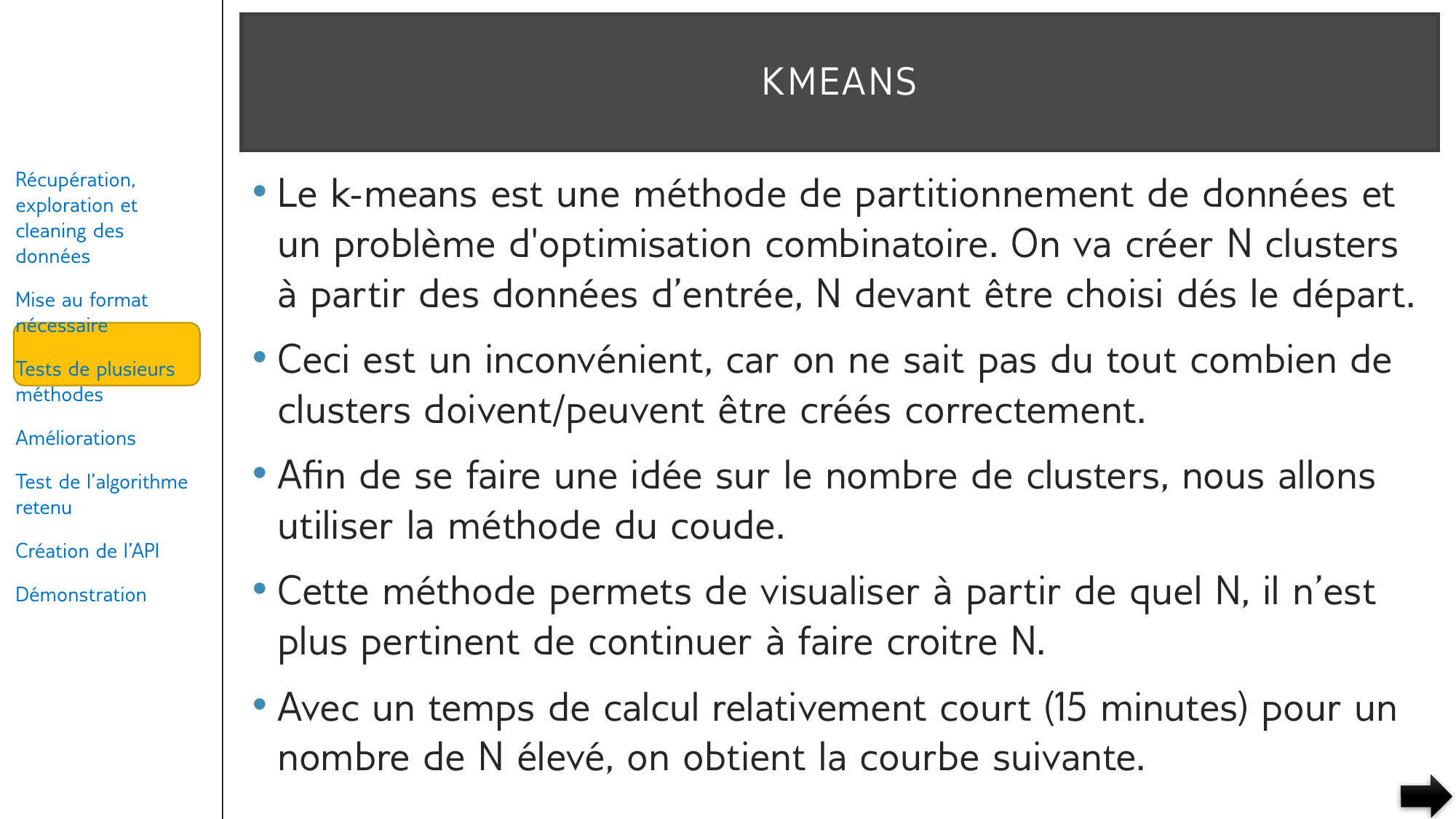

# KMeans
Le k-means est une méthode de partitionnement de données et un problème d'optimisation combinatoire. On va créer N clusters à partir des données d’entrée, N devant être choisi dés le départ.
Ceci est un inconvénient, car on ne sait pas du tout combien de clusters doivent/peuvent être créés correctement.
Afin de se faire une idée sur le nombre de clusters, nous allons utiliser la méthode du coude.
Cette méthode permets de visualiser à partir de quel N, il n’est plus pertinent de continuer à faire croitre N.
Avec un temps de calcul relativement court (15 minutes) pour un nombre de N élevé, on obtient la courbe suivante.